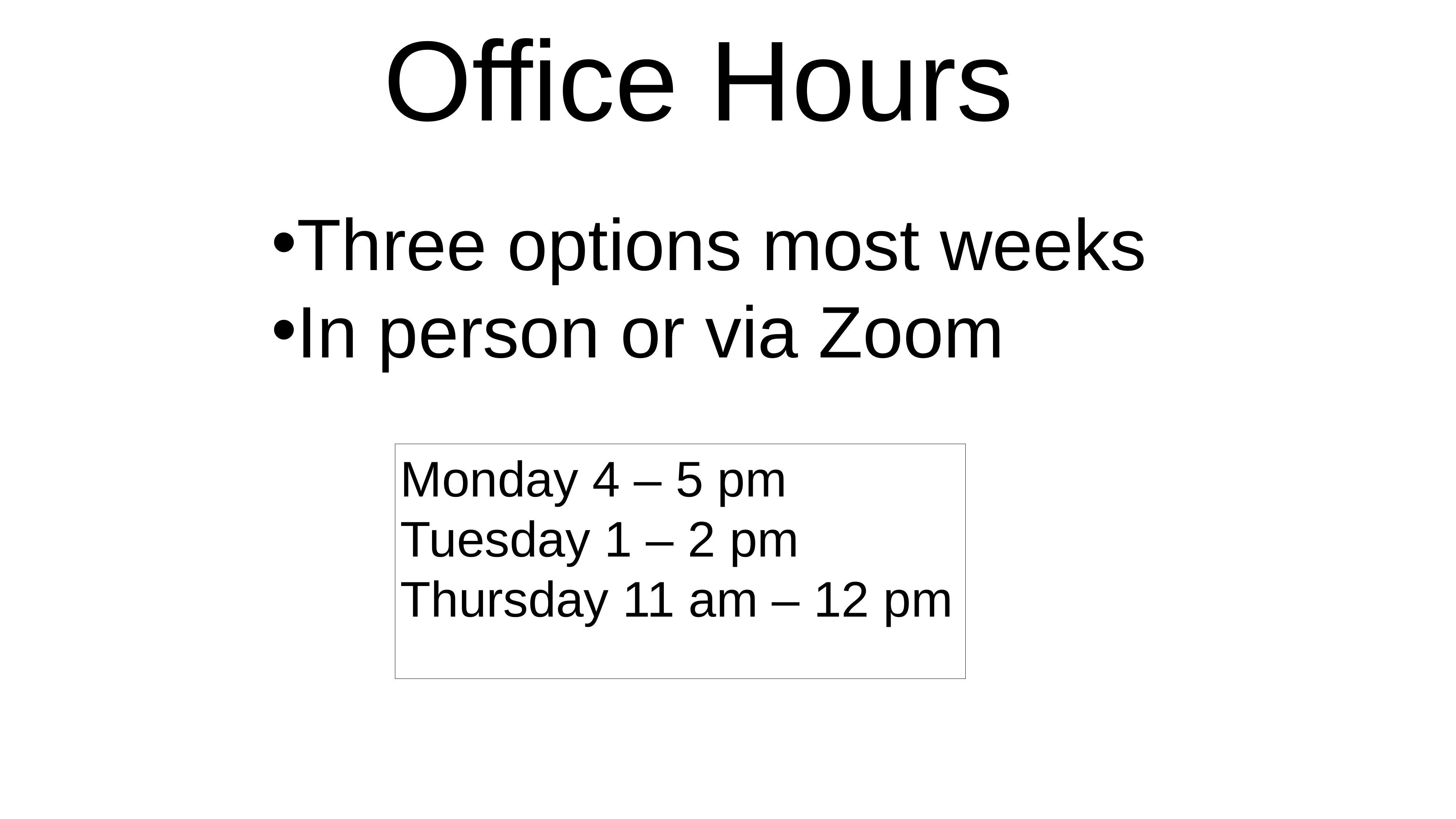

Office Hours
Three options most weeks
In person or via Zoom
Monday 4 – 5 pm
Tuesday 1 – 2 pm
Thursday 11 am – 12 pm